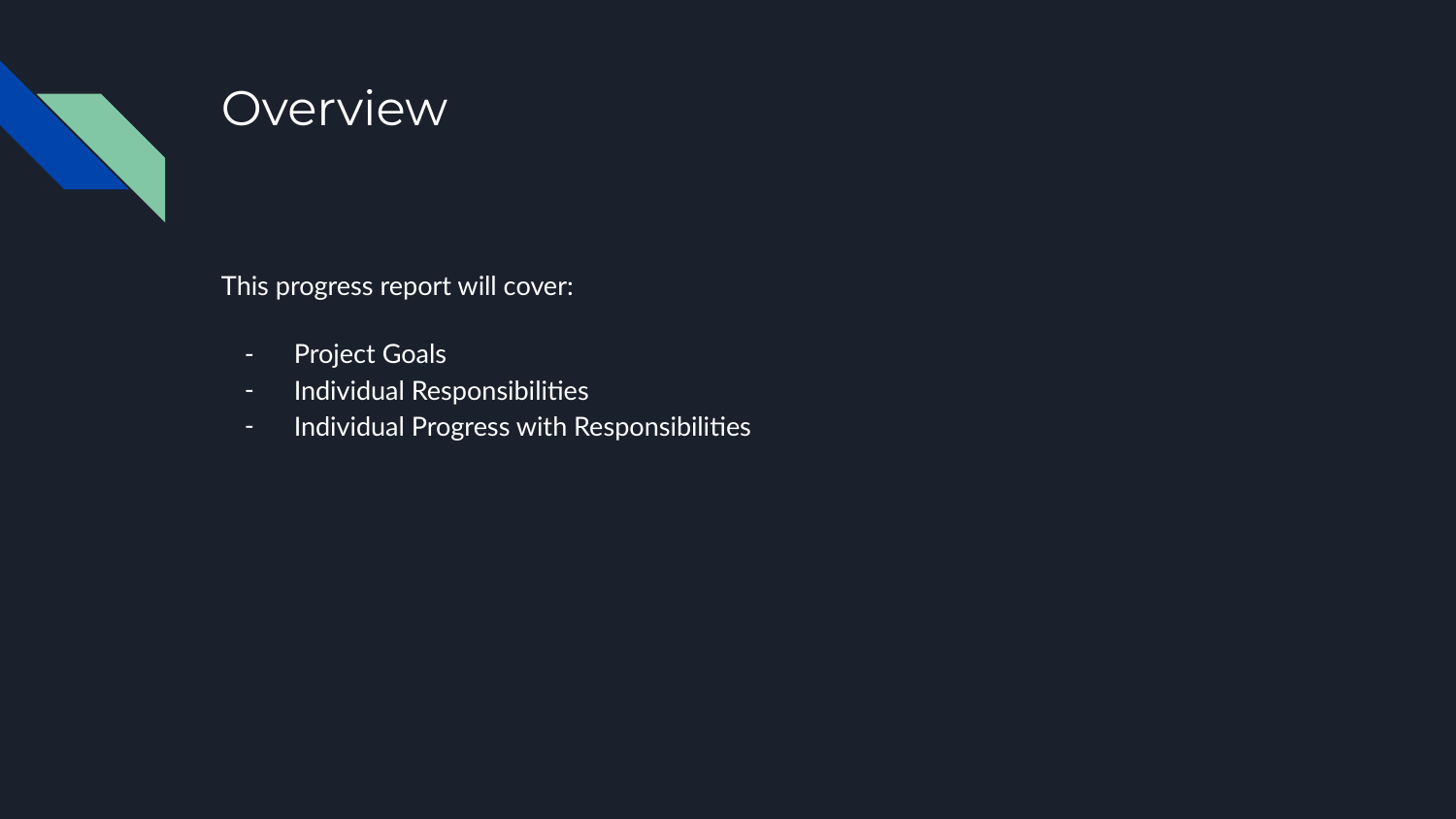

# Overview
This progress report will cover:
Project Goals
Individual Responsibilities
Individual Progress with Responsibilities